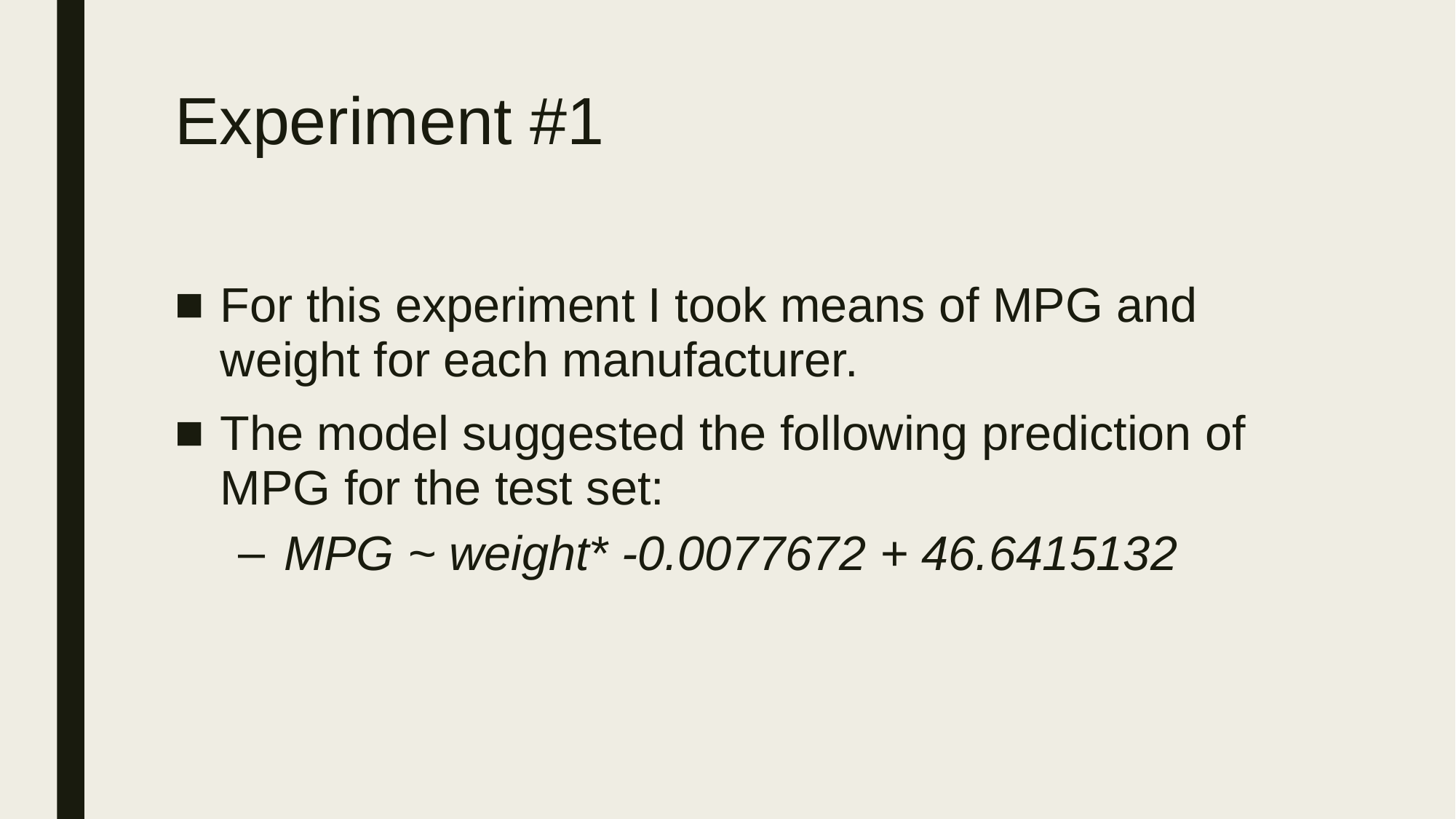

# Experiment #1
For this experiment I took means of MPG and weight for each manufacturer.
The model suggested the following prediction of MPG for the test set:
MPG ~ weight* -0.0077672 + 46.6415132